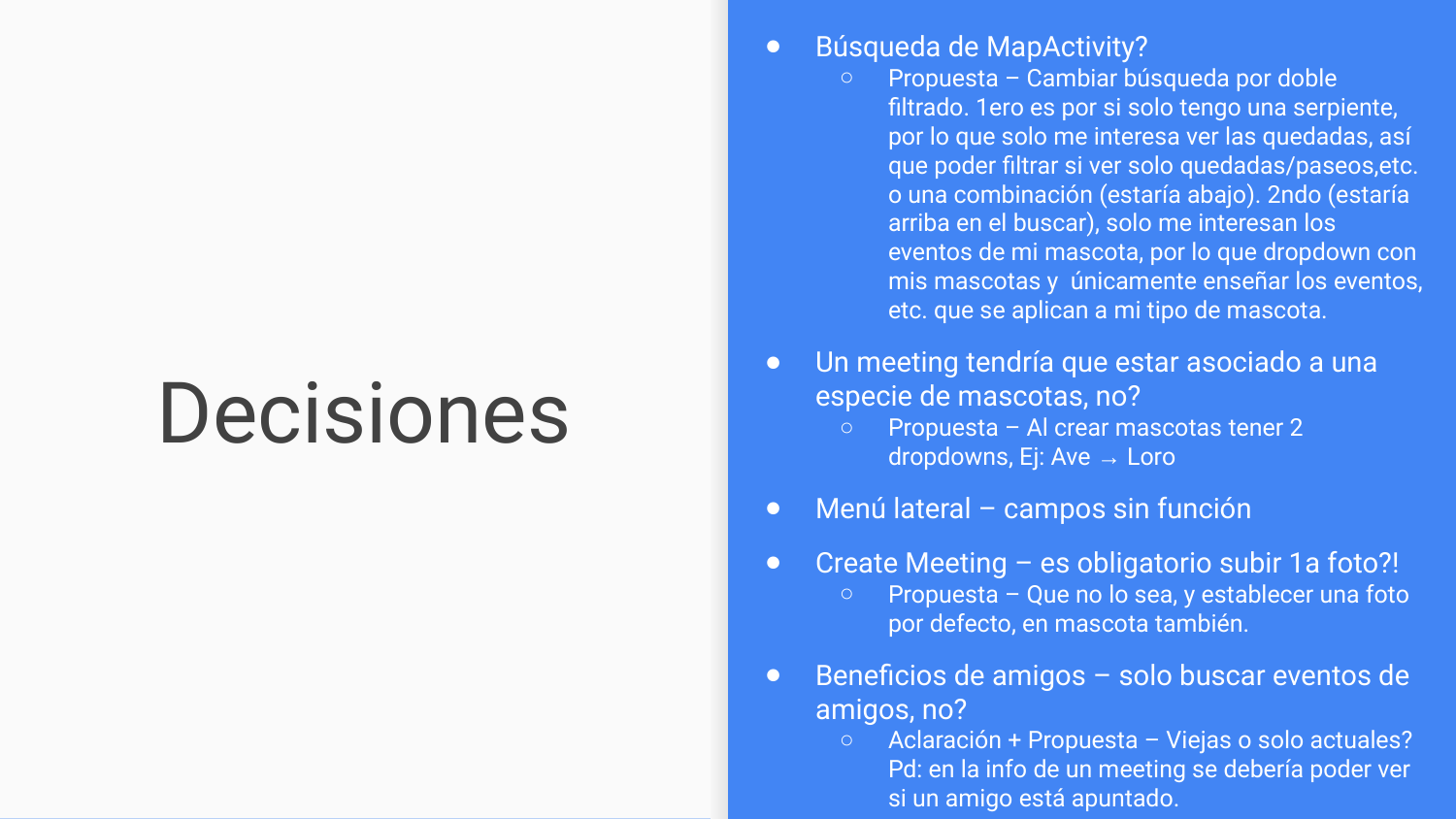

Búsqueda de MapActivity?
Propuesta – Cambiar búsqueda por doble filtrado. 1ero es por si solo tengo una serpiente, por lo que solo me interesa ver las quedadas, así que poder filtrar si ver solo quedadas/paseos,etc. o una combinación (estaría abajo). 2ndo (estaría arriba en el buscar), solo me interesan los eventos de mi mascota, por lo que dropdown con mis mascotas y  únicamente enseñar los eventos, etc. que se aplican a mi tipo de mascota.
Un meeting tendría que estar asociado a una especie de mascotas, no?
Propuesta – Al crear mascotas tener 2 dropdowns, Ej: Ave → Loro
Menú lateral – campos sin función
Create Meeting – es obligatorio subir 1a foto?!
Propuesta – Que no lo sea, y establecer una foto por defecto, en mascota también.
Beneficios de amigos – solo buscar eventos de amigos, no?
Aclaración + Propuesta – Viejas o solo actuales? Pd: en la info de un meeting se debería poder ver si un amigo está apuntado.
# Decisiones